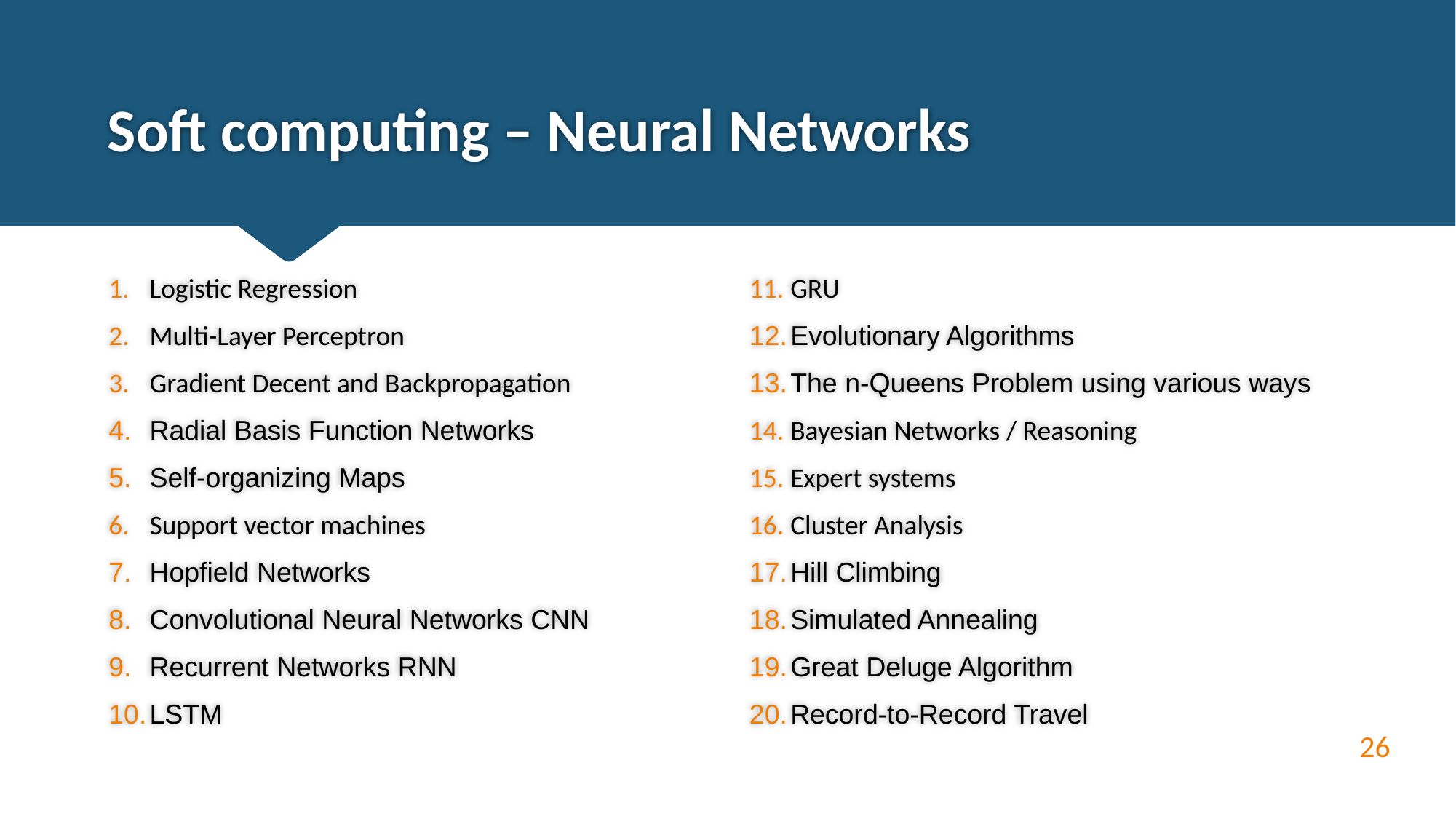

# Soft computing – Neural Networks
Logistic Regression
Multi-Layer Perceptron
Gradient Decent and Backpropagation
Radial Basis Function Networks
Self-organizing Maps
Support vector machines
Hopfield Networks
Convolutional Neural Networks CNN
Recurrent Networks RNN
LSTM
GRU
Evolutionary Algorithms
The n-Queens Problem using various ways
Bayesian Networks / Reasoning
Expert systems
Cluster Analysis
Hill Climbing
Simulated Annealing
Great Deluge Algorithm
Record-to-Record Travel

26